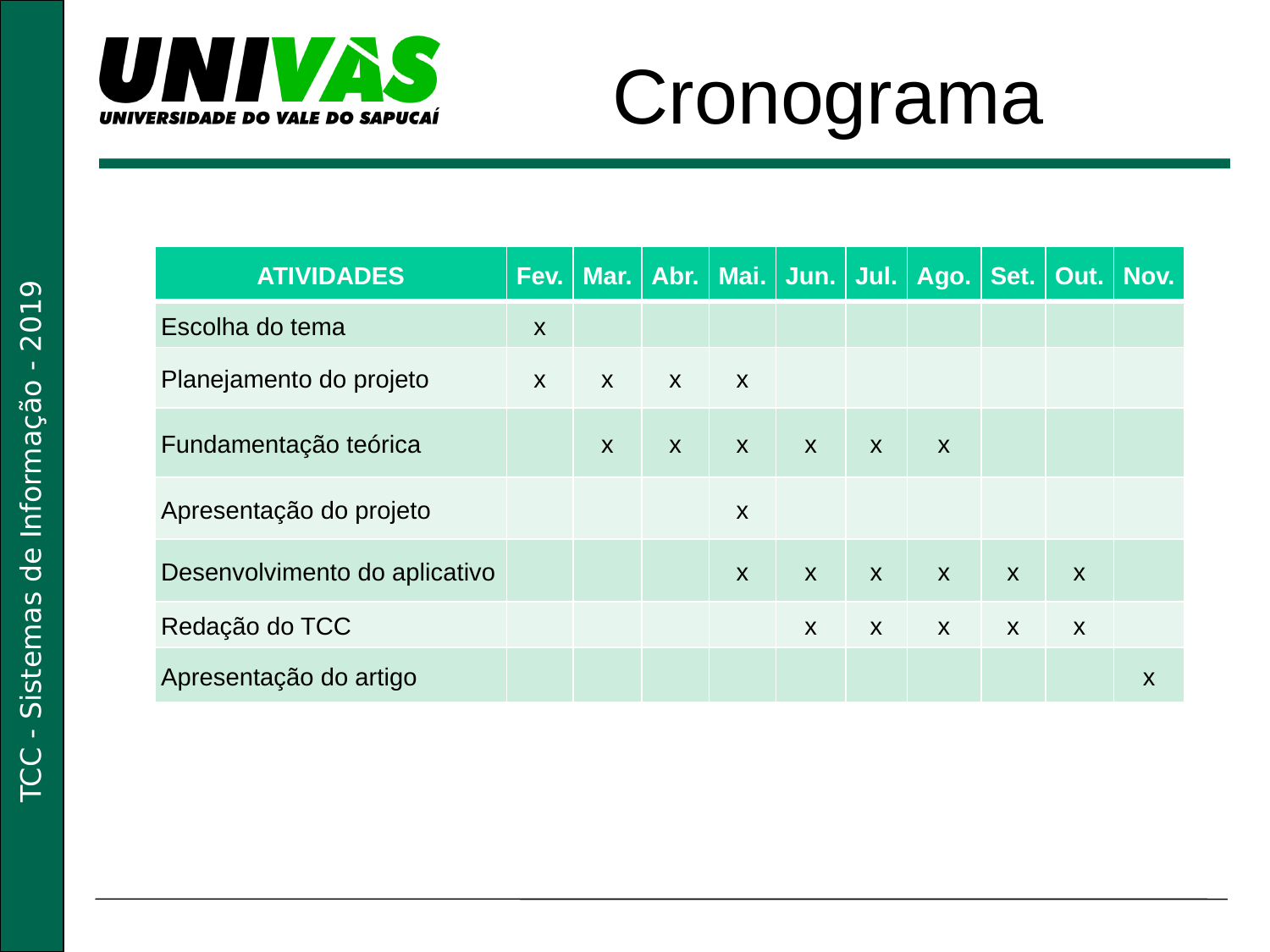

Cronograma
| ATIVIDADES | Fev. | Mar. | Abr. | Mai. | Jun. | Jul. | Ago. | Set. | Out. | Nov. |
| --- | --- | --- | --- | --- | --- | --- | --- | --- | --- | --- |
| Escolha do tema | x |  |  |  |  |  |  |  |  |  |
| Planejamento do projeto | x | x | x | x |  |  |  |  |  |  |
| Fundamentação teórica |  | x | x | x | x | x | x |  |  |  |
| Apresentação do projeto |  |  |  | x |  |  |  |  |  |  |
| Desenvolvimento do aplicativo |  |  |  | x | x | x | x | x | x |  |
| Redação do TCC |  |  |  |  | x | x | x | x | x |  |
| Apresentação do artigo |  |  |  |  |  |  |  |  |  | x |